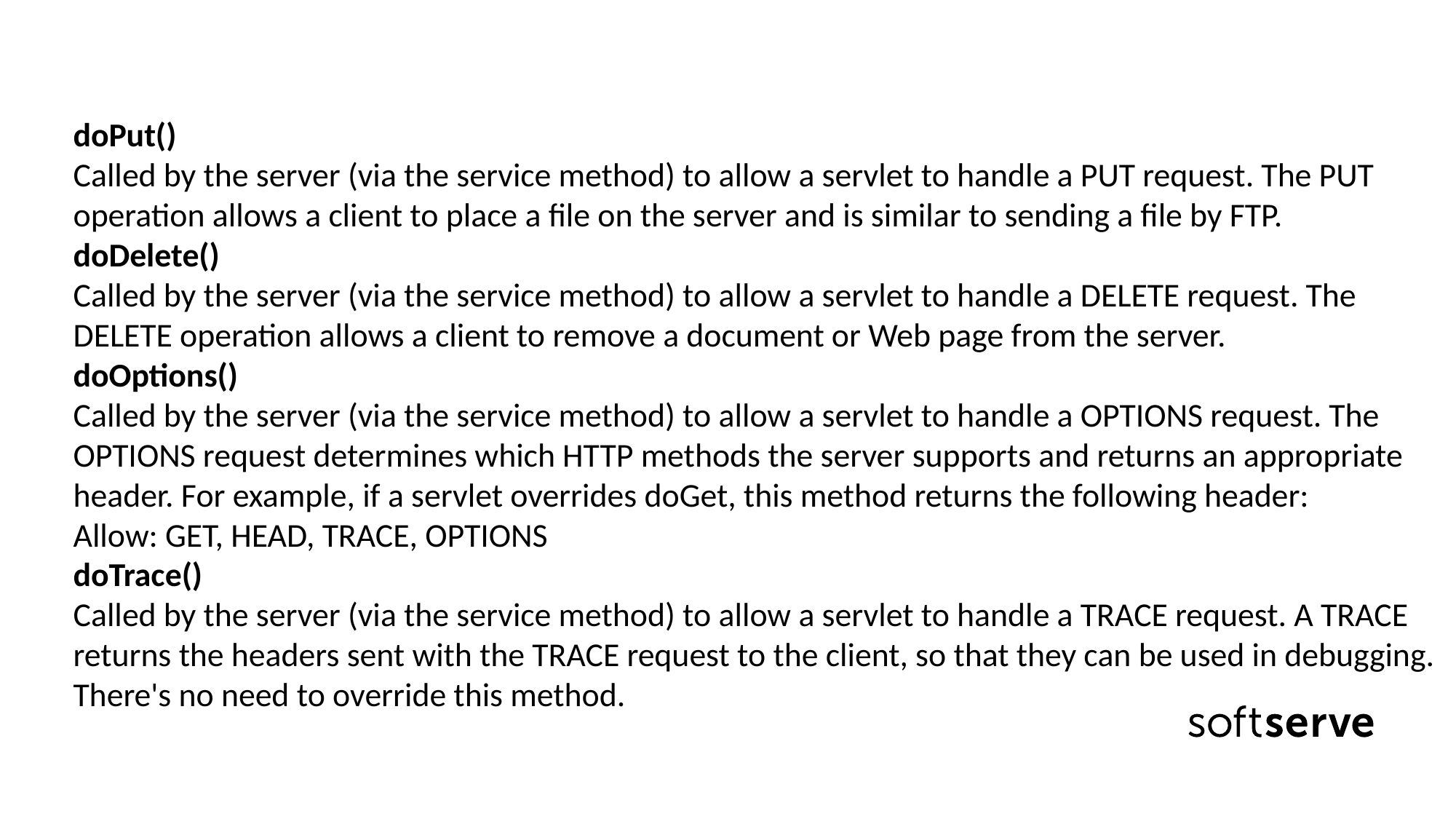

doPut()
Called by the server (via the service method) to allow a servlet to handle a PUT request. The PUT operation allows a client to place a file on the server and is similar to sending a file by FTP.
doDelete()
Called by the server (via the service method) to allow a servlet to handle a DELETE request. The DELETE operation allows a client to remove a document or Web page from the server.
doOptions()
Called by the server (via the service method) to allow a servlet to handle a OPTIONS request. The OPTIONS request determines which HTTP methods the server supports and returns an appropriate header. For example, if a servlet overrides doGet, this method returns the following header:
Allow: GET, HEAD, TRACE, OPTIONS
doTrace()
Called by the server (via the service method) to allow a servlet to handle a TRACE request. A TRACE returns the headers sent with the TRACE request to the client, so that they can be used in debugging. There's no need to override this method.